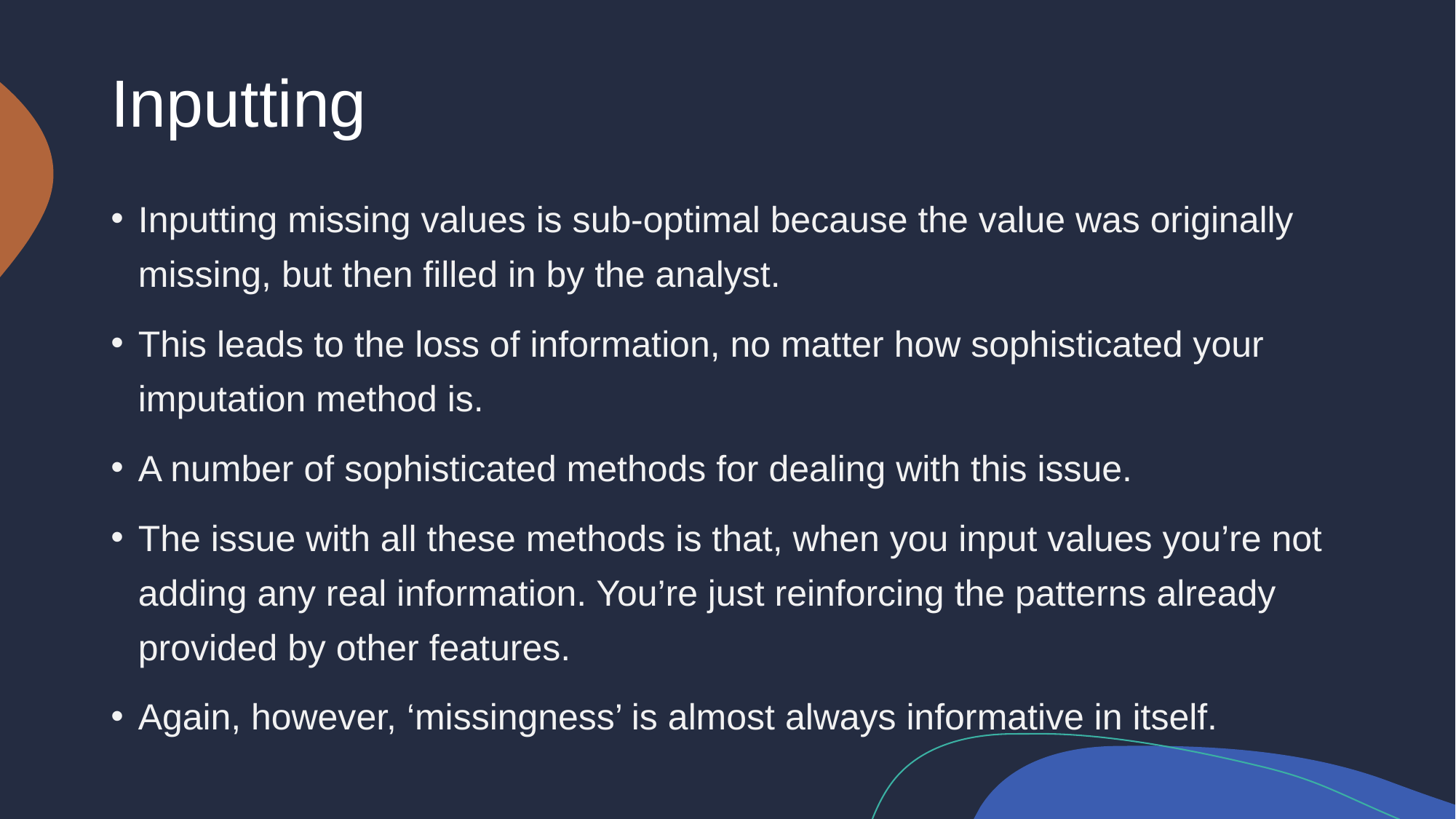

# Inputting
Inputting missing values is sub-optimal because the value was originally missing, but then filled in by the analyst.
This leads to the loss of information, no matter how sophisticated your imputation method is.
A number of sophisticated methods for dealing with this issue.
The issue with all these methods is that, when you input values you’re not adding any real information. You’re just reinforcing the patterns already provided by other features.
Again, however, ‘missingness’ is almost always informative in itself.